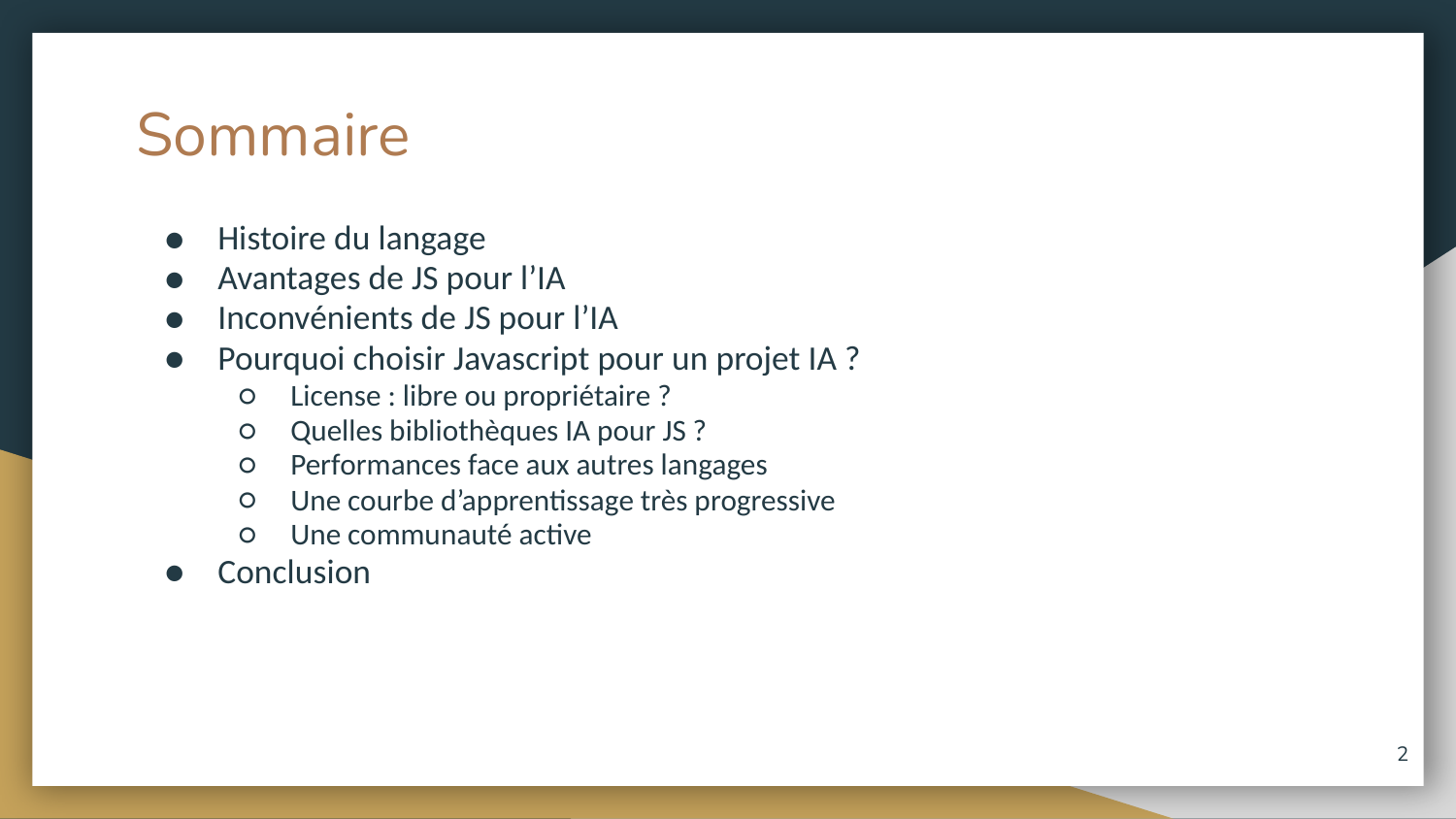

# Sommaire
Histoire du langage
Avantages de JS pour l’IA
Inconvénients de JS pour l’IA
Pourquoi choisir Javascript pour un projet IA ?
License : libre ou propriétaire ?
Quelles bibliothèques IA pour JS ?
Performances face aux autres langages
Une courbe d’apprentissage très progressive
Une communauté active
Conclusion
2